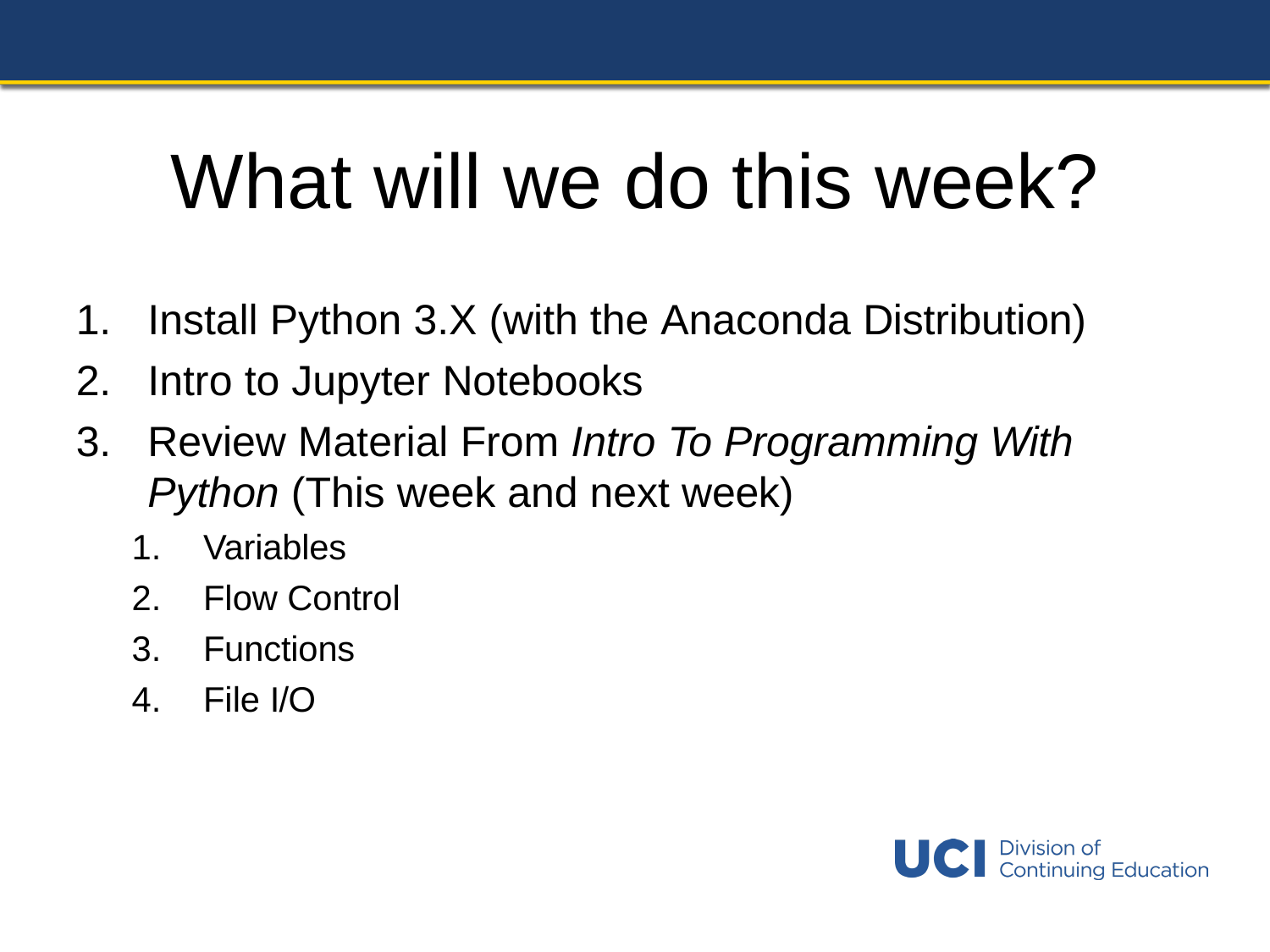

# What will we do this week?
Install Python 3.X (with the Anaconda Distribution)
Intro to Jupyter Notebooks
Review Material From Intro To Programming With Python (This week and next week)
Variables
Flow Control
Functions
File I/O